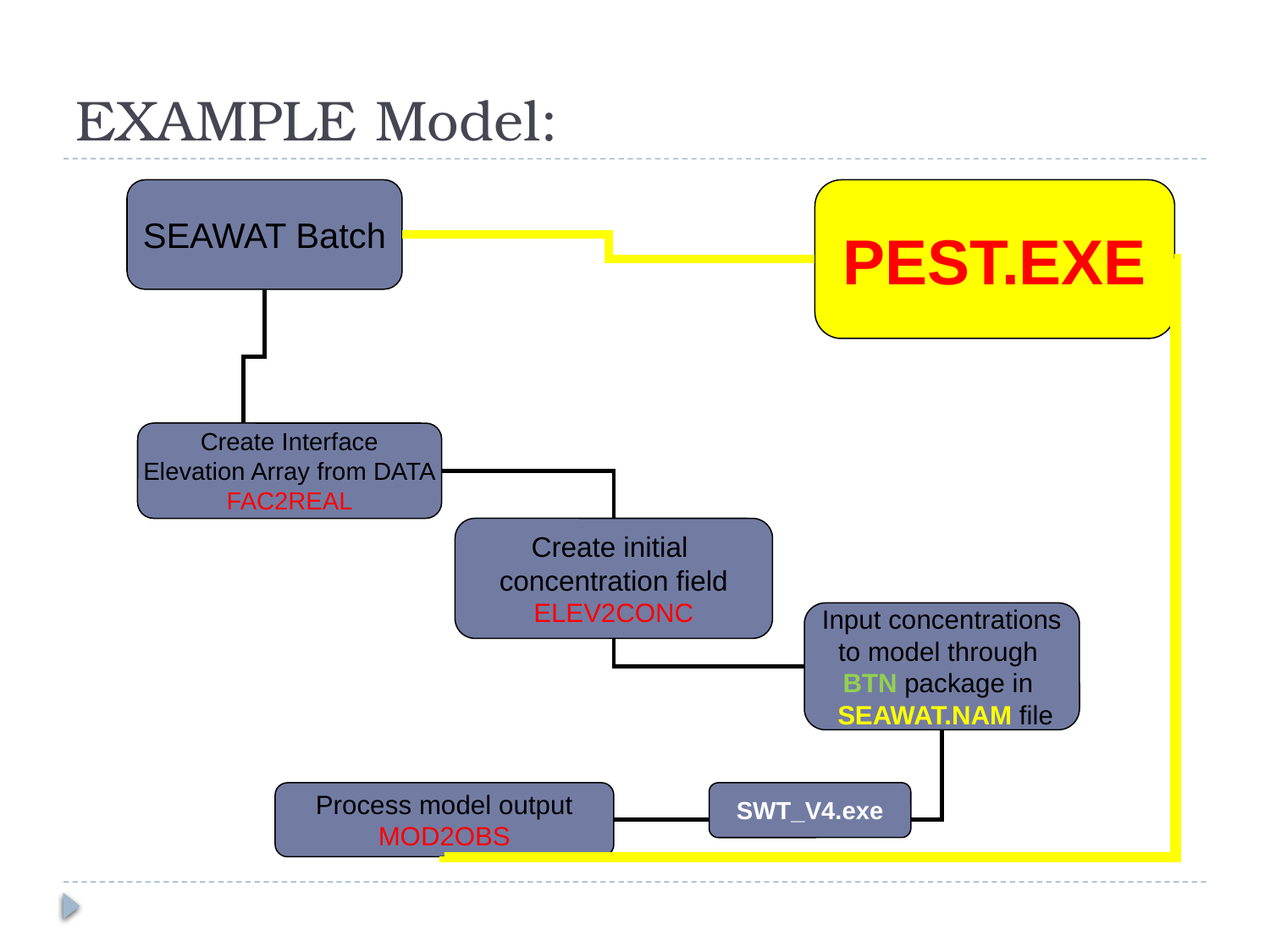

# EXAMPLE Model:
SEAWAT Batch
PEST.EXE
Create Interface
Elevation Array from DATA
FAC2REAL
Create initial
concentration field
ELEV2CONC
Input concentrations
to model through
BTN package in
 SEAWAT.NAM file
Process model output
MOD2OBS
SWT_V4.exe